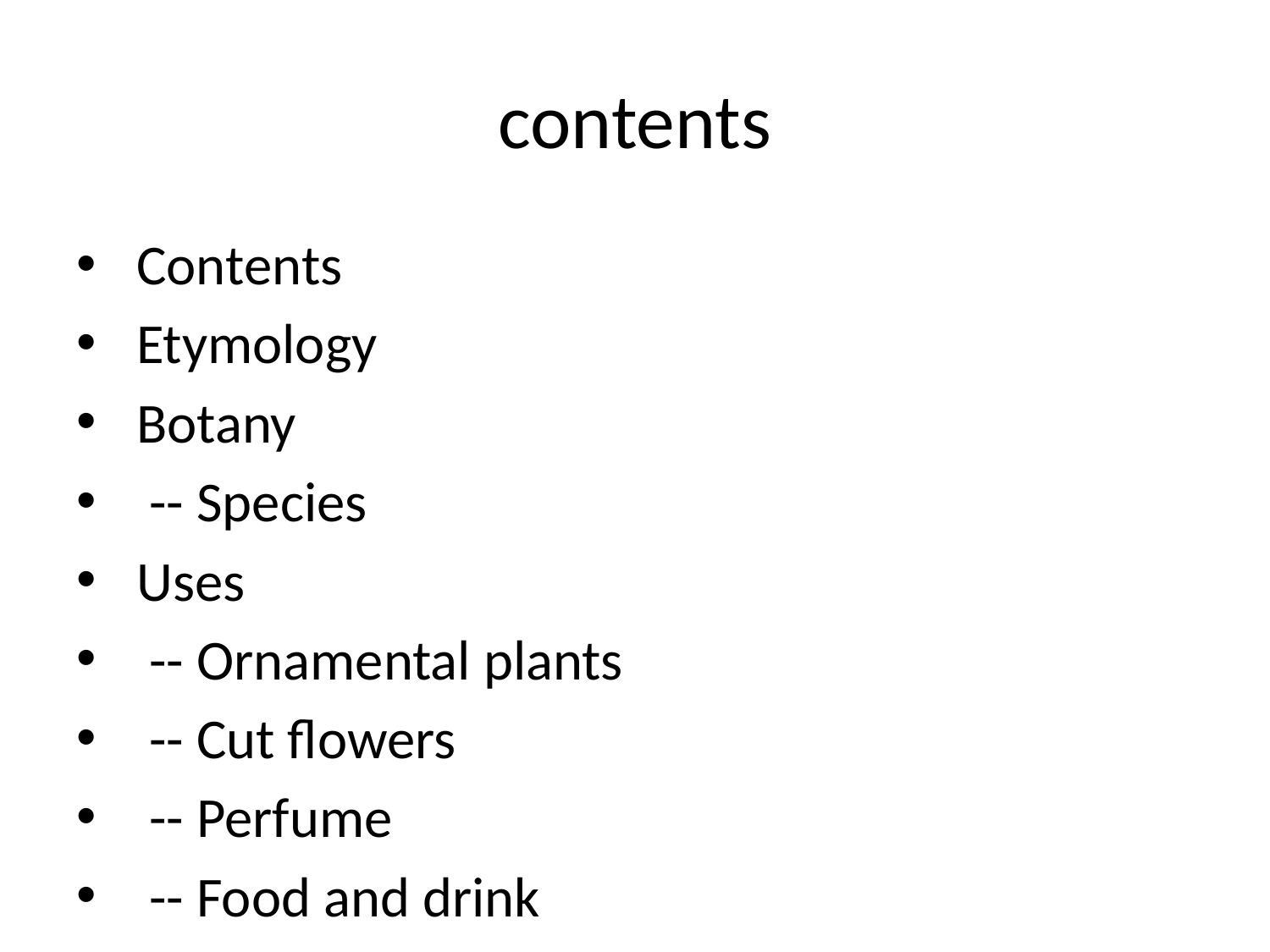

# contents
 Contents
 Etymology
 Botany
  -- Species
 Uses
  -- Ornamental plants
  -- Cut flowers
  -- Perfume
  -- Food and drink